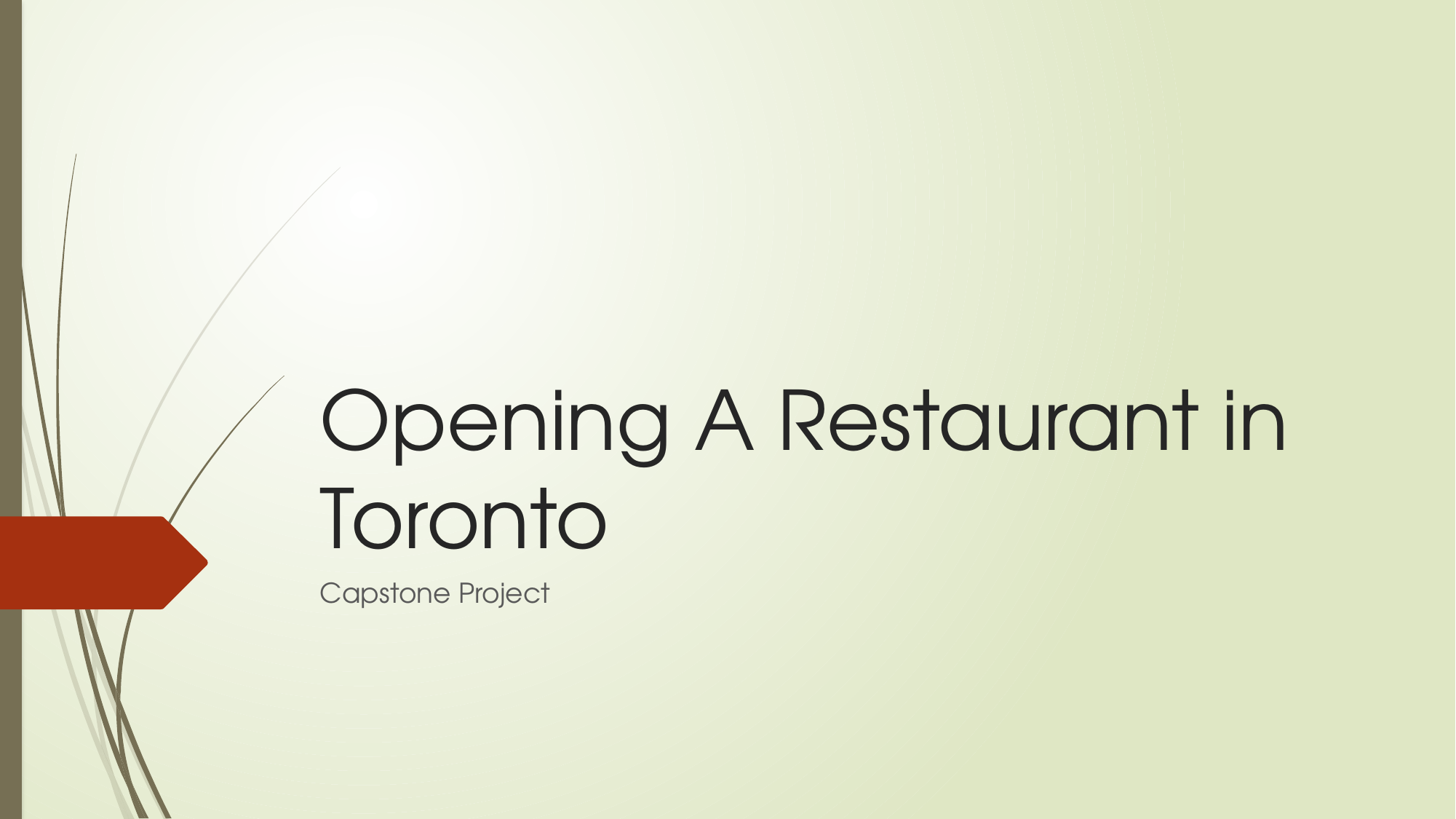

# Opening A Restaurant in Toronto
Capstone Project